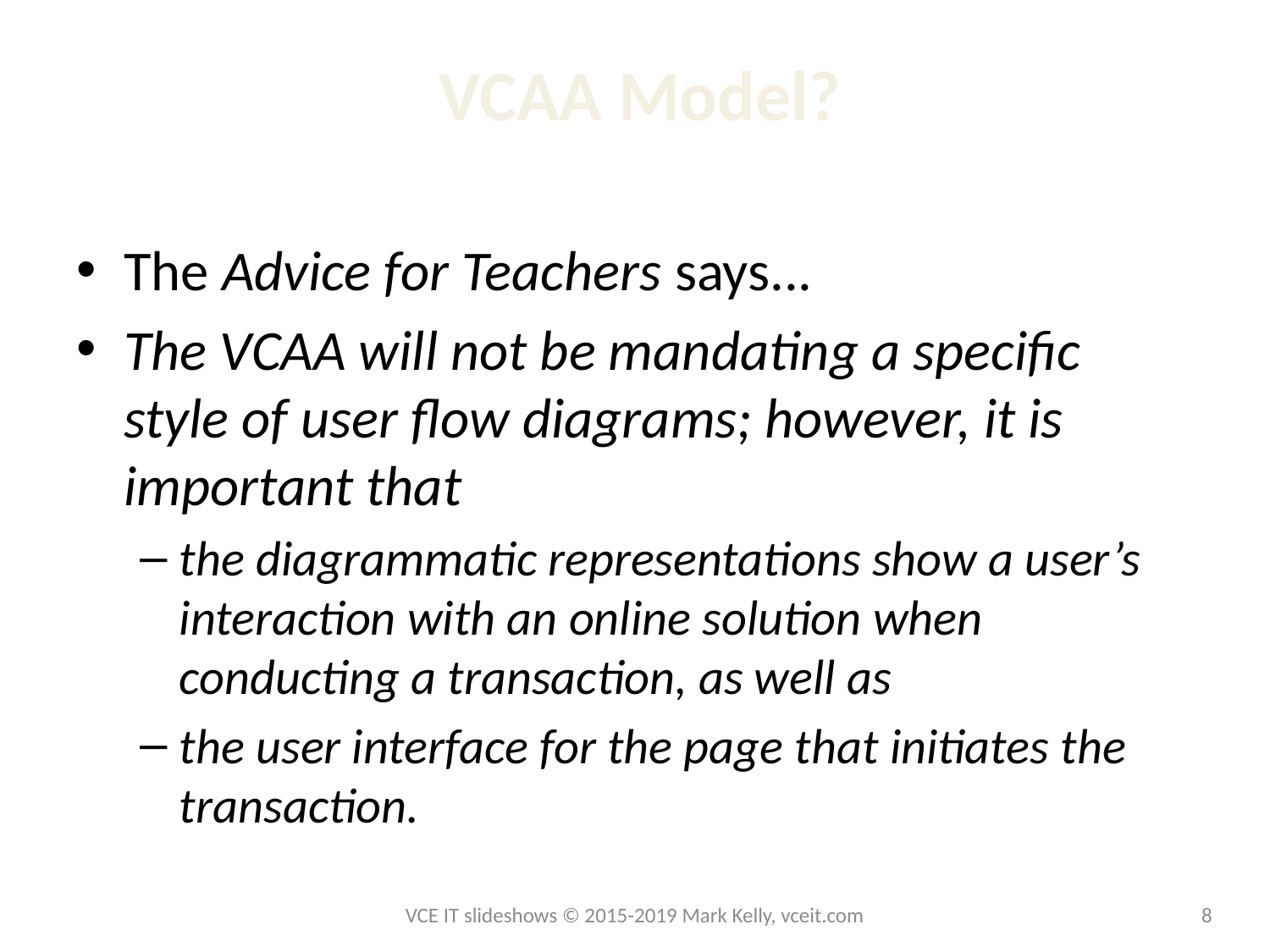

# VCAA Model?

The Advice for Teachers says...
The VCAA will not be mandating a specific style of user flow diagrams; however, it is important that
the diagrammatic representations show a user’s interaction with an online solution when conducting a transaction, as well as
the user interface for the page that initiates the transaction.

VCE IT slideshows © 2015-2019 Mark Kelly, vceit.com
8